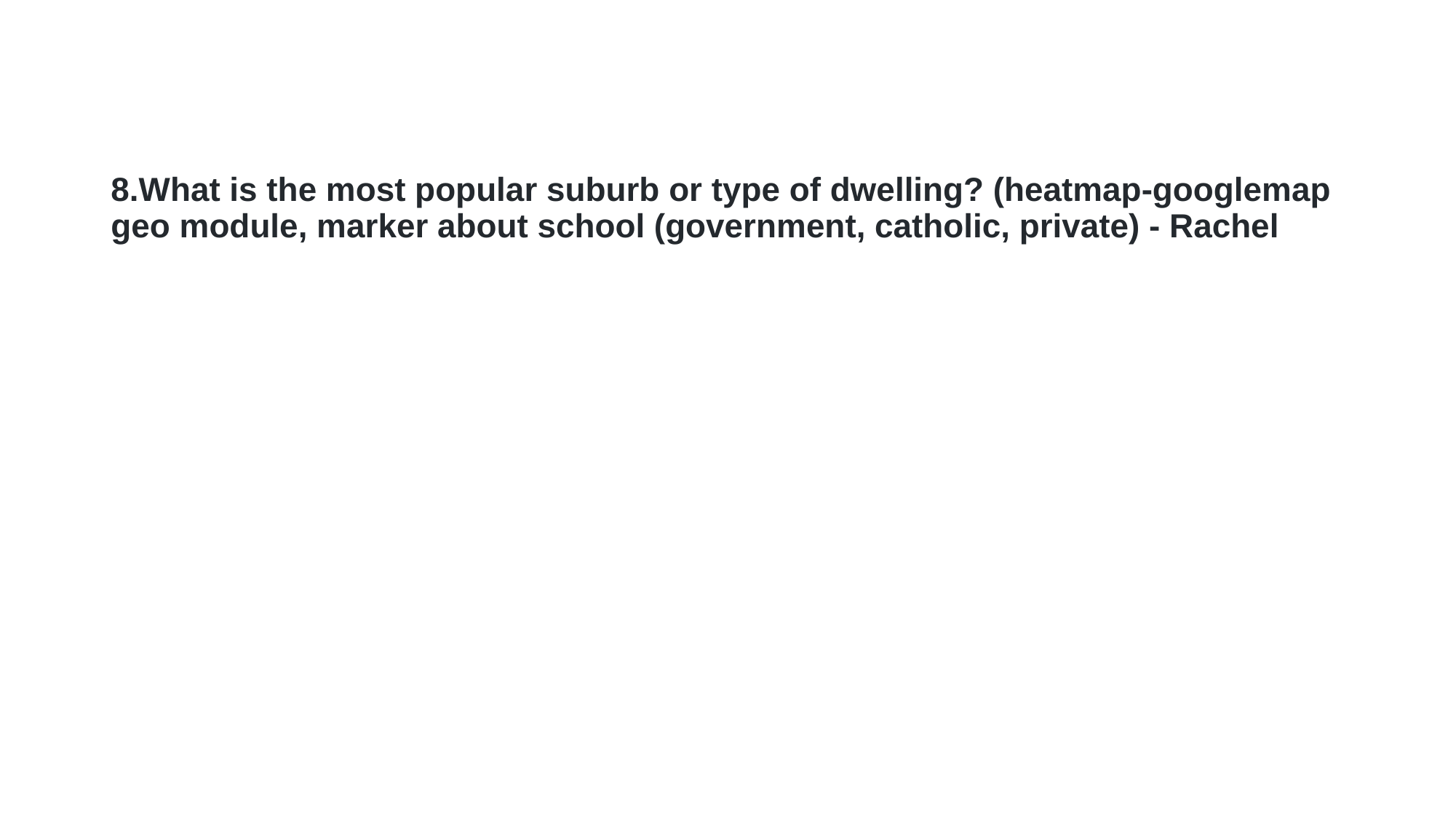

# 8.What is the most popular suburb or type of dwelling? (heatmap-googlemap geo module, marker about school (government, catholic, private) - Rachel